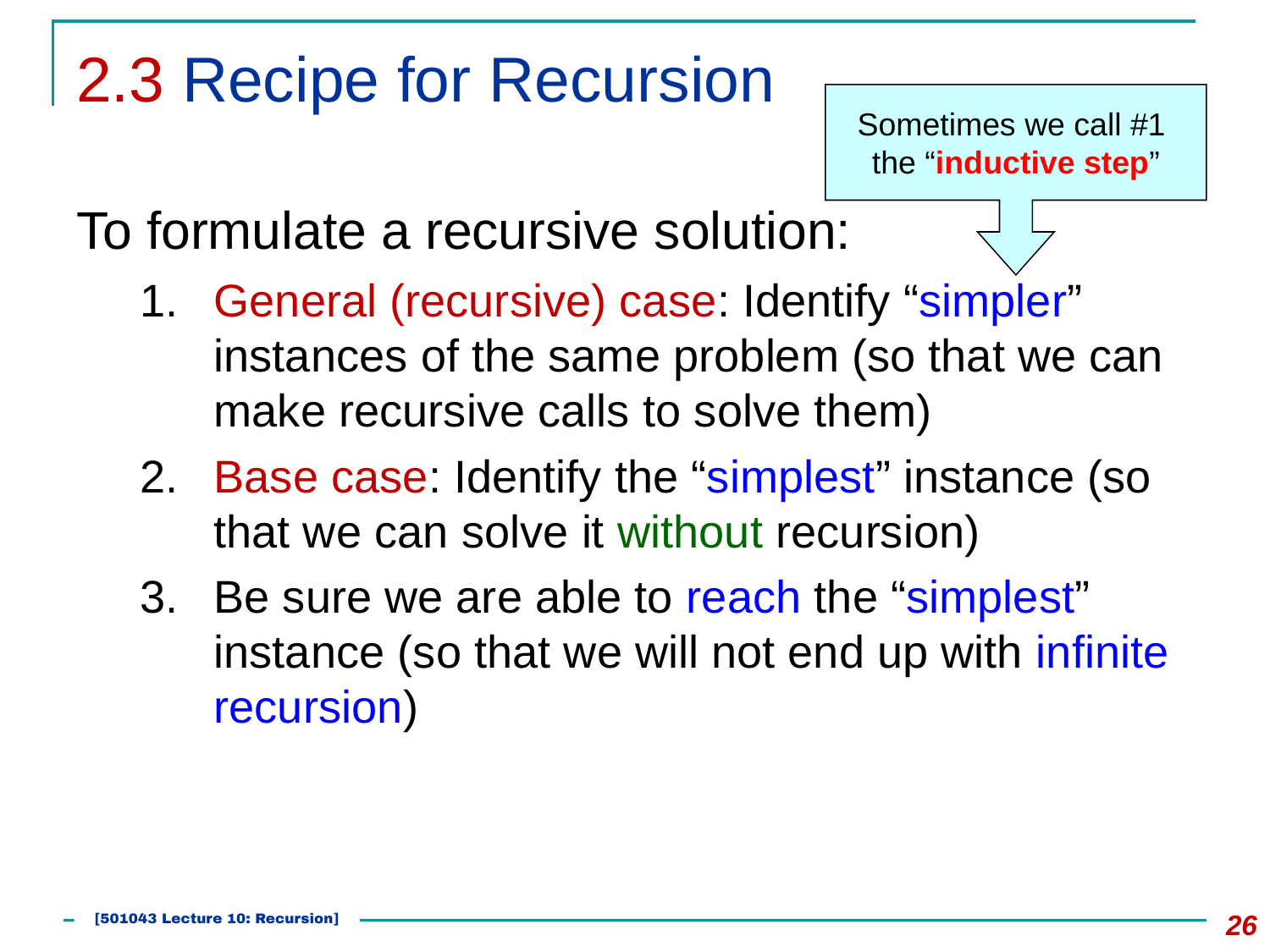

# 2.3 Recipe for Recursion
Sometimes we call #1
the “inductive step”
To formulate a recursive solution:
General (recursive) case: Identify “simpler” instances of the same problem (so that we can make recursive calls to solve them)
Base case: Identify the “simplest” instance (so that we can solve it without recursion)
Be sure we are able to reach the “simplest” instance (so that we will not end up with infinite recursion)
26
[501043 Lecture 10: Recursion]